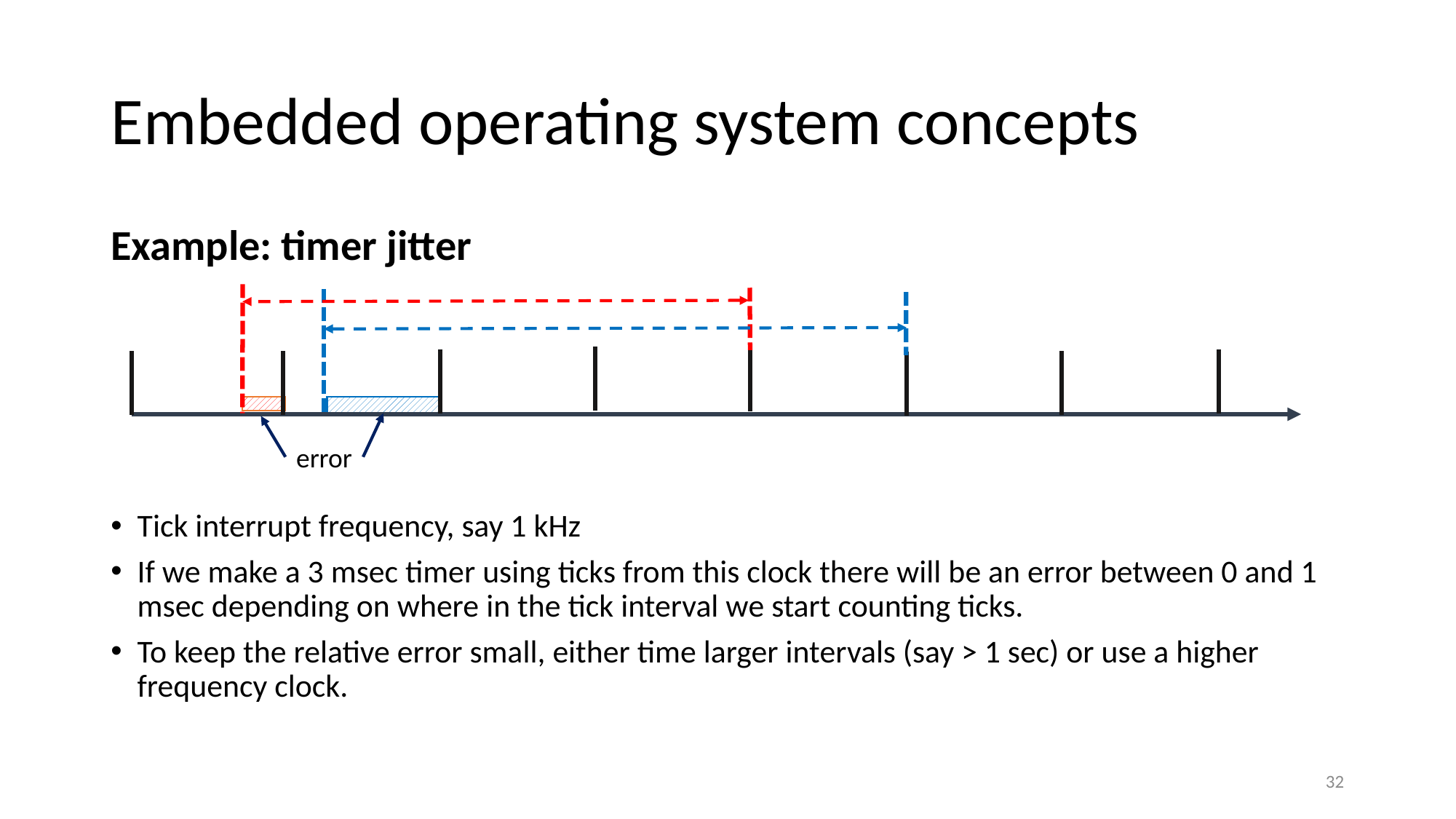

# Embedded operating system concepts
Example: timer jitter

error
Tick interrupt frequency, say 1 kHz
If we make a 3 msec timer using ticks from this clock there will be an error between 0 and 1 msec depending on where in the tick interval we start counting ticks.
To keep the relative error small, either time larger intervals (say > 1 sec) or use a higher frequency clock.

32